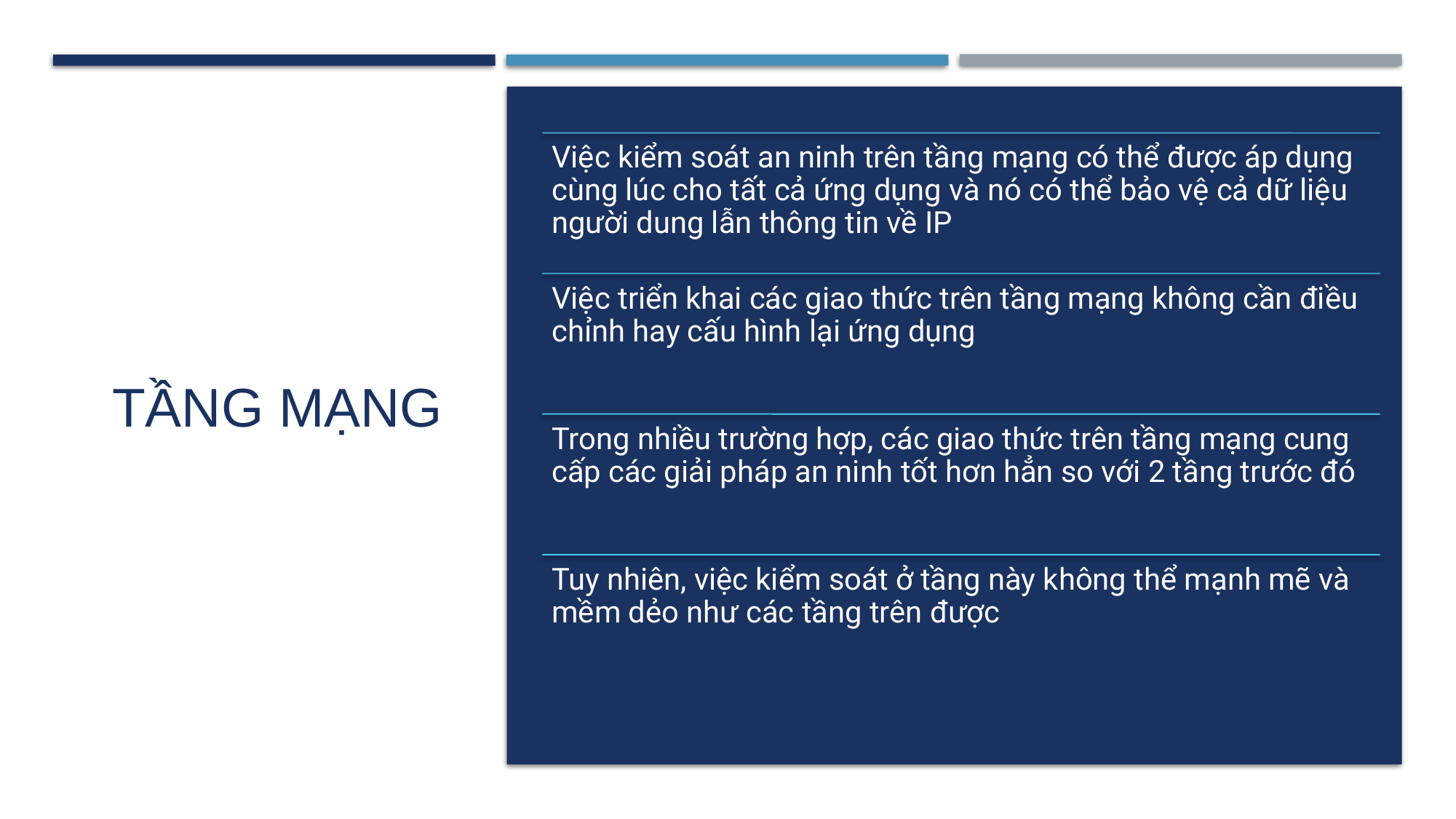

# Tầng Mạng
Việc kiểm soát an ninh trên tầng mạng có thể được áp dụng cùng lúc cho tất cả ứng dụng và nó có thể bảo vệ cả dữ liệu người dung lẫn thông tin về IP
Việc triển khai các giao thức trên tầng mạng không cần điều chỉnh hay cấu hình lại ứng dụng
Trong nhiều trường hợp, các giao thức trên tầng mạng cung cấp các giải pháp an ninh tốt hơn hẳn so với 2 tầng trước đó
Tuy nhiên, việc kiểm soát ở tầng này không thể mạnh mẽ và mềm dẻo như các tầng trên được